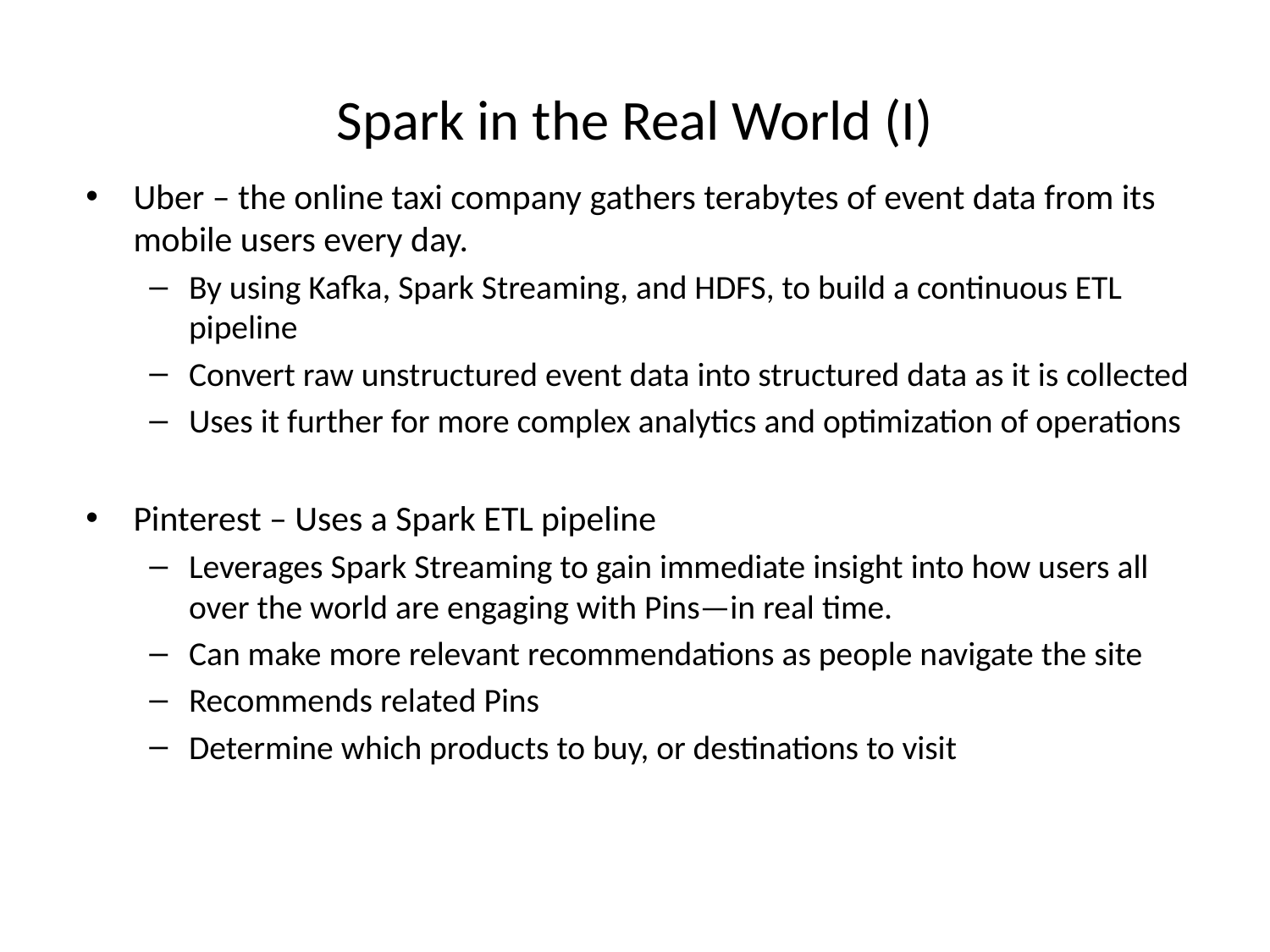

# Spark in the Real World (I)
Uber – the online taxi company gathers terabytes of event data from its mobile users every day.
By using Kafka, Spark Streaming, and HDFS, to build a continuous ETL pipeline
Convert raw unstructured event data into structured data as it is collected
Uses it further for more complex analytics and optimization of operations

Pinterest – Uses a Spark ETL pipeline
Leverages Spark Streaming to gain immediate insight into how users all over the world are engaging with Pins—in real time.
Can make more relevant recommendations as people navigate the site
Recommends related Pins
Determine which products to buy, or destinations to visit